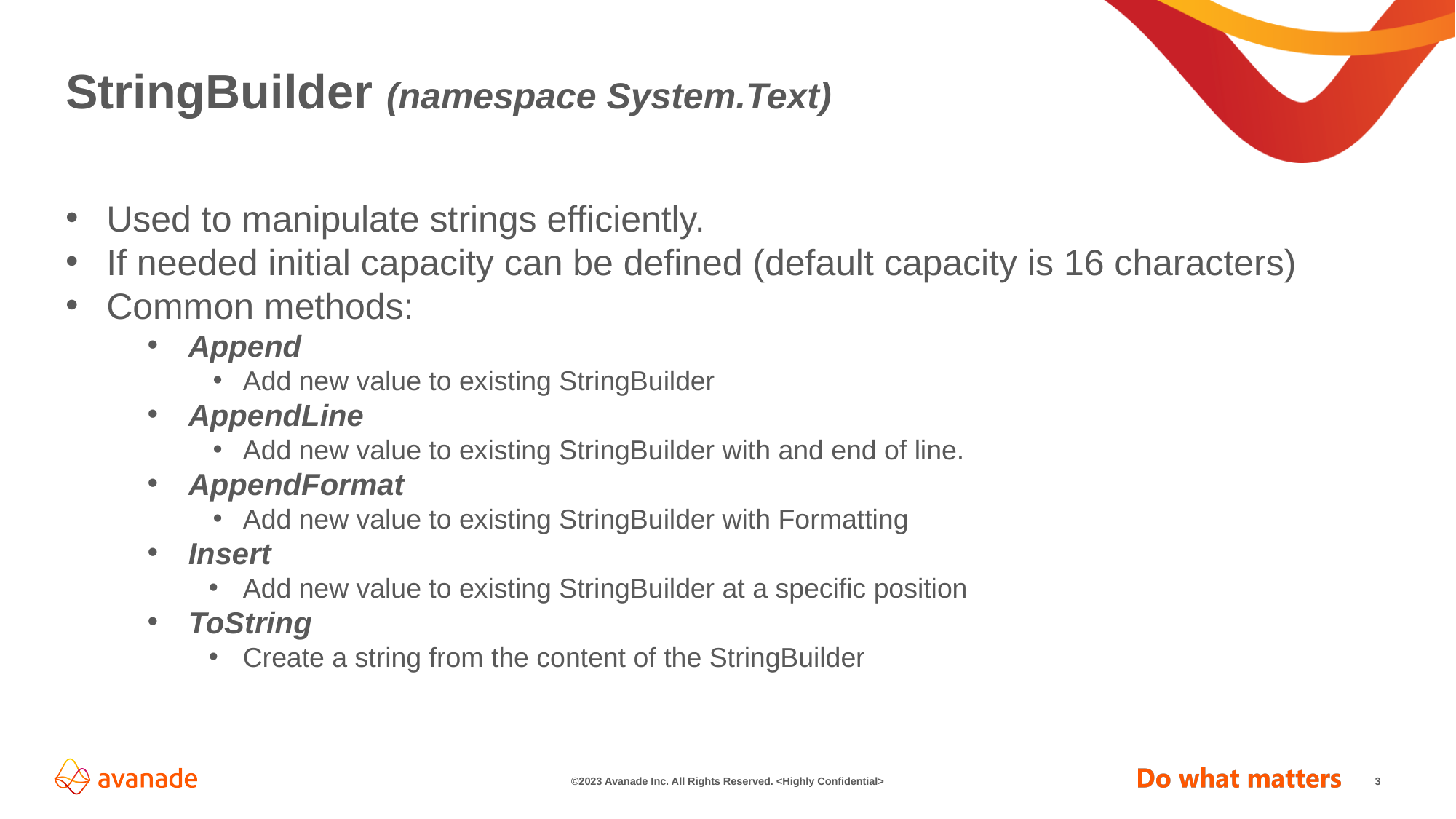

# StringBuilder (namespace System.Text)
Used to manipulate strings efficiently.
If needed initial capacity can be defined (default capacity is 16 characters)
Common methods:
Append
Add new value to existing StringBuilder
AppendLine
Add new value to existing StringBuilder with and end of line.
AppendFormat
Add new value to existing StringBuilder with Formatting
Insert
Add new value to existing StringBuilder at a specific position
ToString
Create a string from the content of the StringBuilder
3